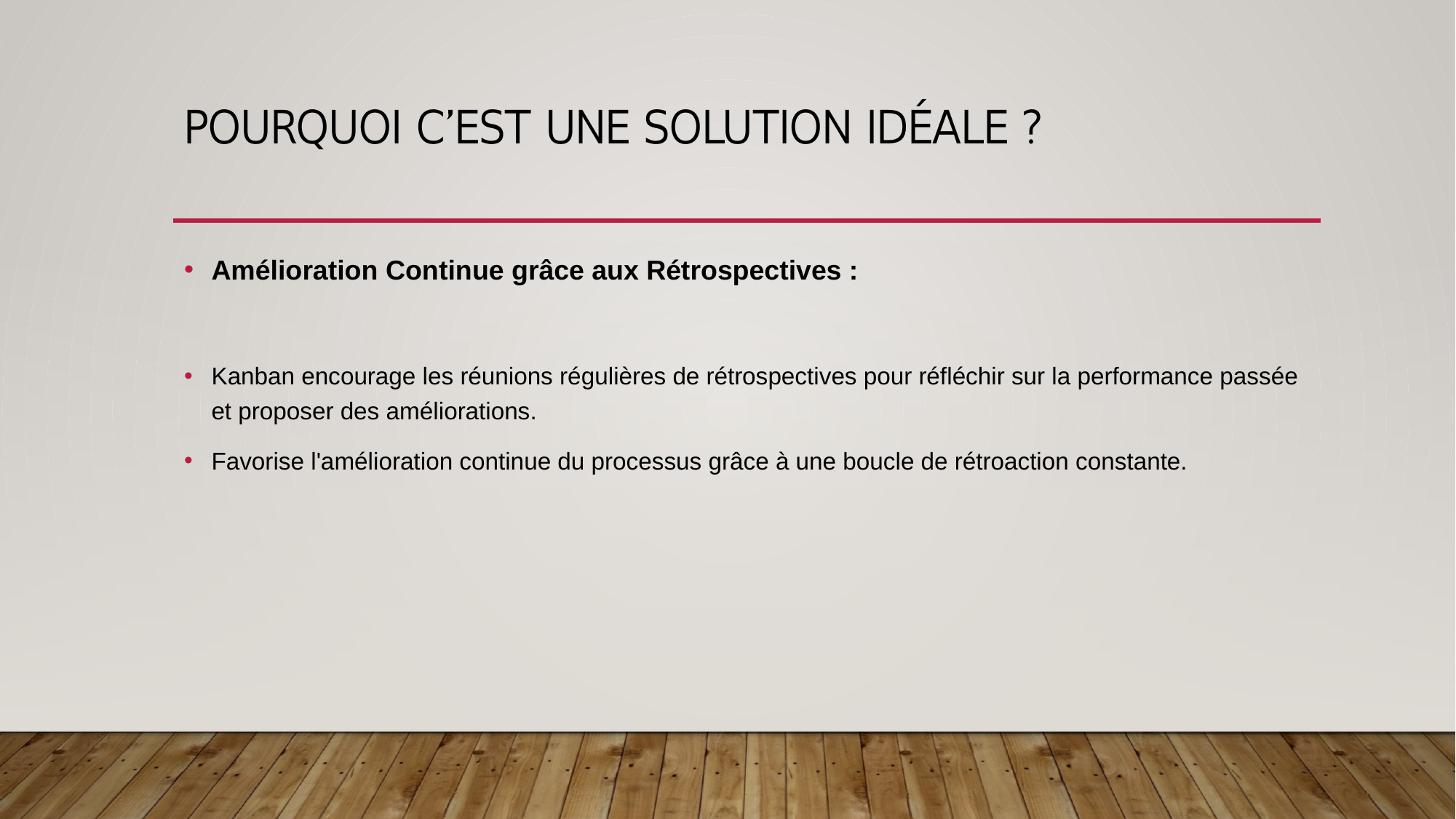

# Pourquoi c’est une solution idéale ?
Amélioration Continue grâce aux Rétrospectives :

Kanban encourage les réunions régulières de rétrospectives pour réfléchir sur la performance passée et proposer des améliorations.
Favorise l'amélioration continue du processus grâce à une boucle de rétroaction constante.